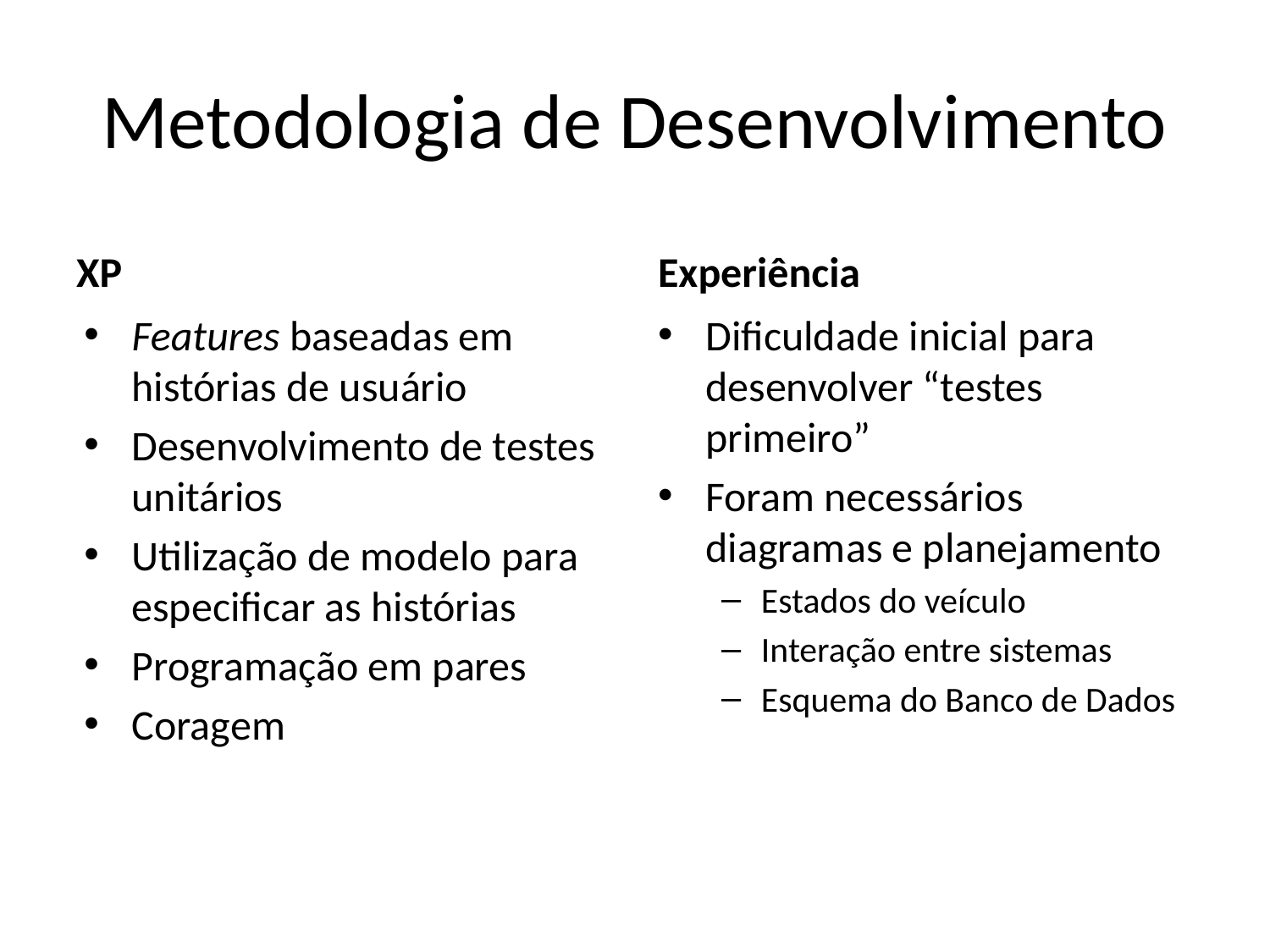

# Metodologia de Desenvolvimento
XP
Experiência
Features baseadas em histórias de usuário
Desenvolvimento de testes unitários
Utilização de modelo para especificar as histórias
Programação em pares
Coragem

Dificuldade inicial para desenvolver “testes primeiro”
Foram necessários diagramas e planejamento
Estados do veículo
Interação entre sistemas
Esquema do Banco de Dados